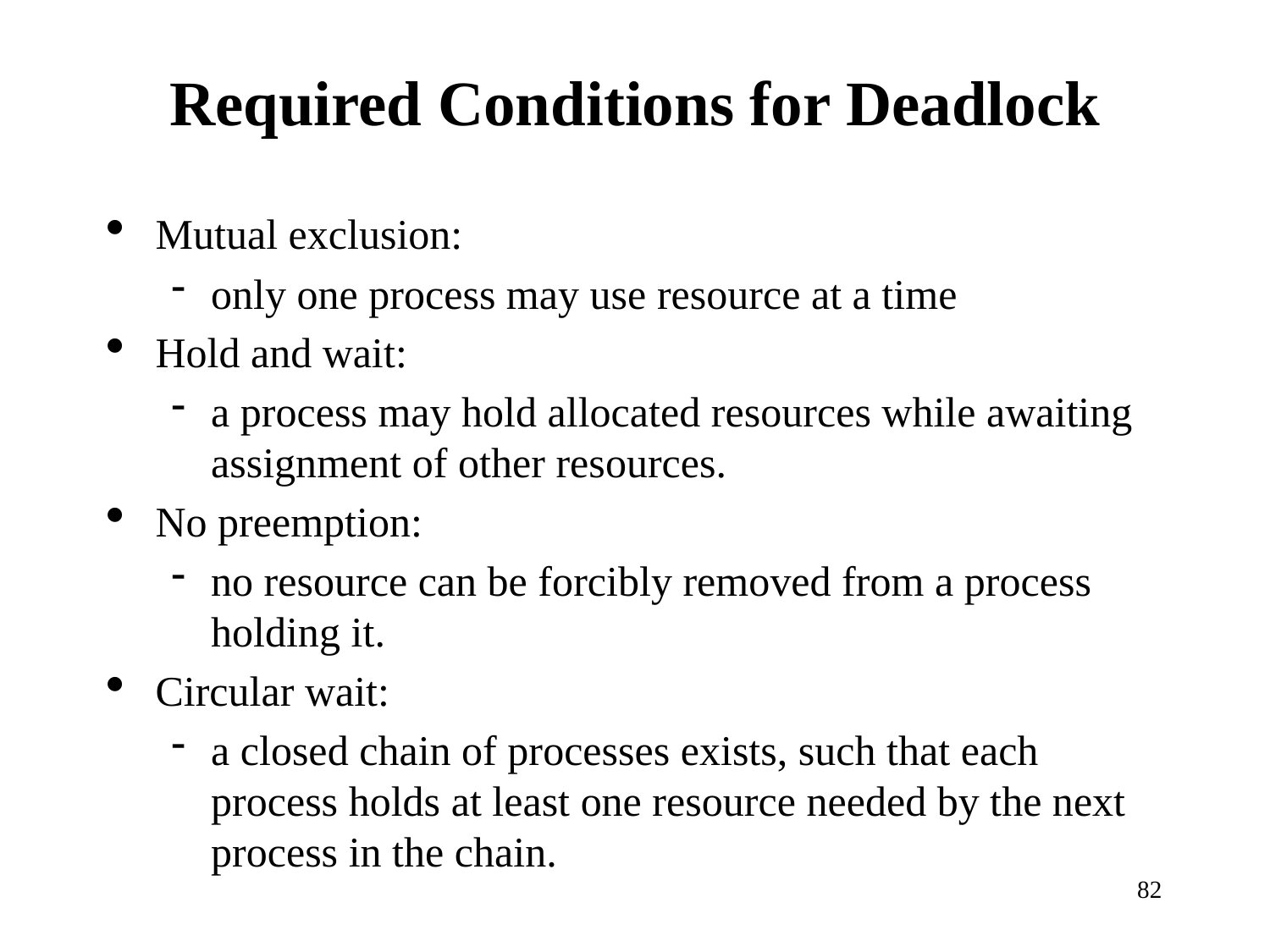

Required Conditions for Deadlock
Mutual exclusion:
only one process may use resource at a time
Hold and wait:
a process may hold allocated resources while awaiting assignment of other resources.
No preemption:
no resource can be forcibly removed from a process holding it.
Circular wait:
a closed chain of processes exists, such that each process holds at least one resource needed by the next process in the chain.
82